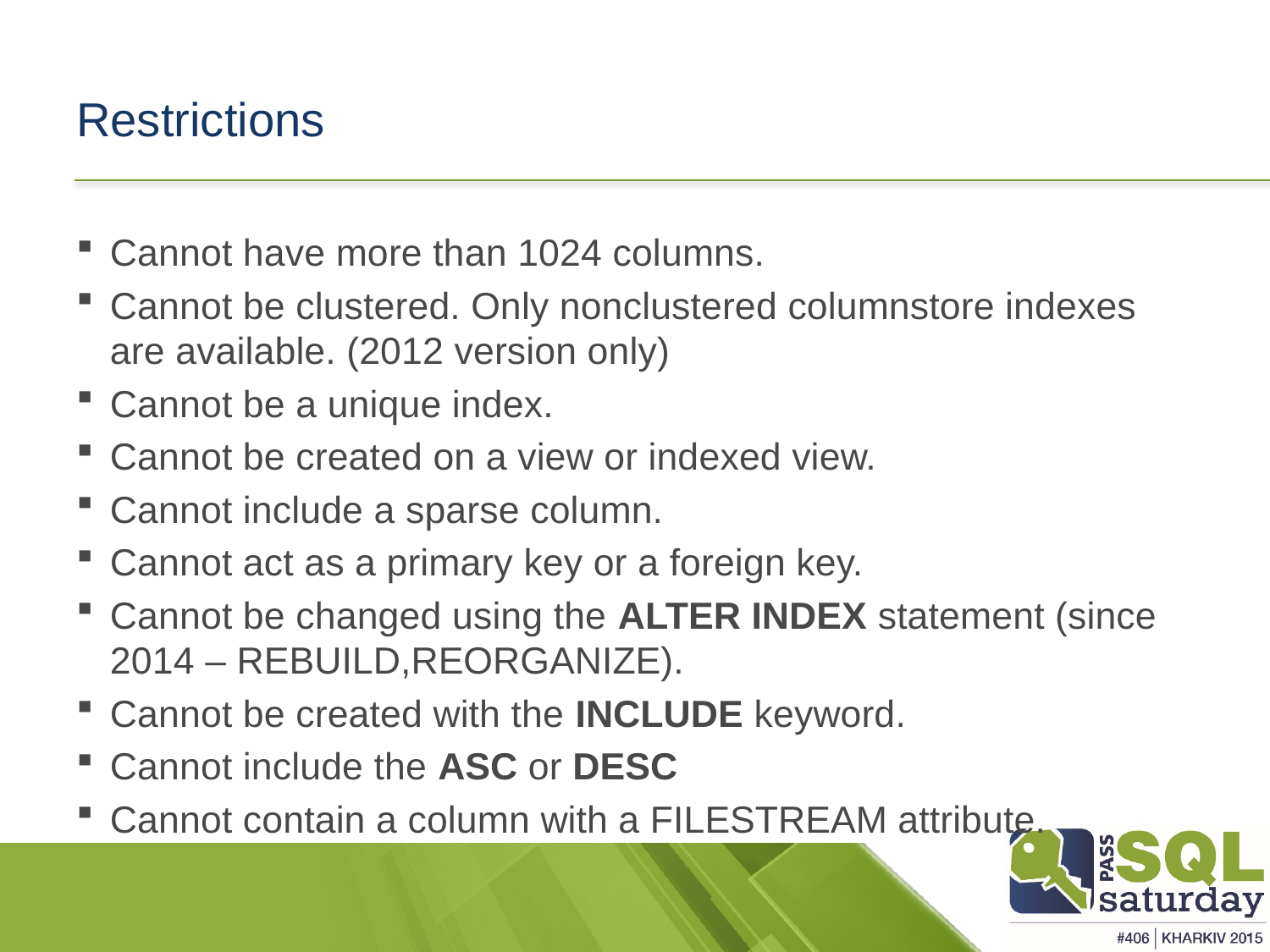

# Restrictions
Cannot have more than 1024 columns.
Cannot be clustered. Only nonclustered columnstore indexes are available. (2012 version only)
Cannot be a unique index.
Cannot be created on a view or indexed view.
Cannot include a sparse column.
Cannot act as a primary key or a foreign key.
Cannot be changed using the ALTER INDEX statement (since 2014 – REBUILD,REORGANIZE).
Cannot be created with the INCLUDE keyword.
Cannot include the ASC or DESC
Cannot contain a column with a FILESTREAM attribute.